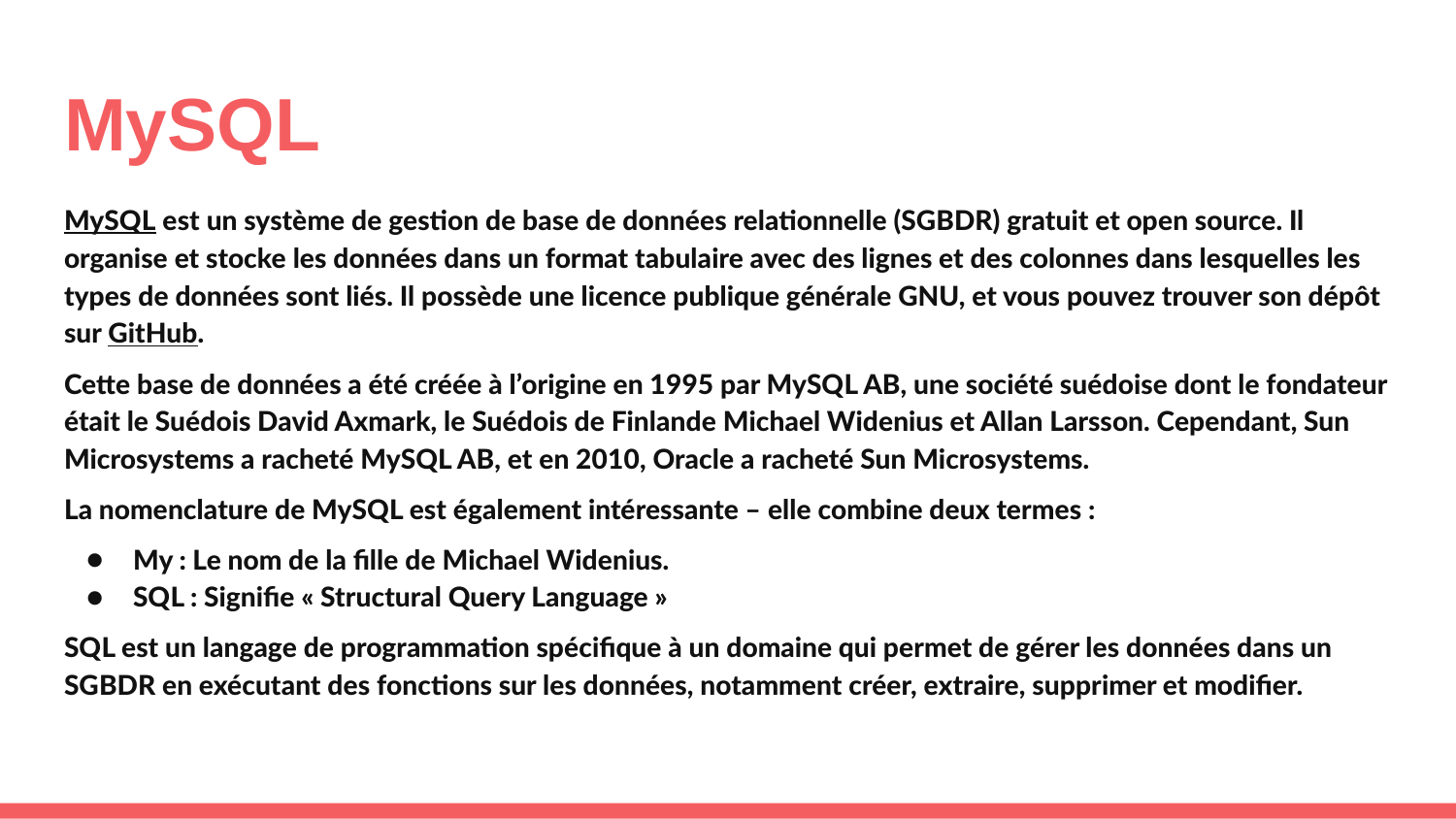

# MySQL
MySQL est un système de gestion de base de données relationnelle (SGBDR) gratuit et open source. Il organise et stocke les données dans un format tabulaire avec des lignes et des colonnes dans lesquelles les types de données sont liés. Il possède une licence publique générale GNU, et vous pouvez trouver son dépôt sur GitHub.
Cette base de données a été créée à l’origine en 1995 par MySQL AB, une société suédoise dont le fondateur était le Suédois David Axmark, le Suédois de Finlande Michael Widenius et Allan Larsson. Cependant, Sun Microsystems a racheté MySQL AB, et en 2010, Oracle a racheté Sun Microsystems.
La nomenclature de MySQL est également intéressante – elle combine deux termes :
My : Le nom de la fille de Michael Widenius.
SQL : Signifie « Structural Query Language »
SQL est un langage de programmation spécifique à un domaine qui permet de gérer les données dans un SGBDR en exécutant des fonctions sur les données, notamment créer, extraire, supprimer et modifier.